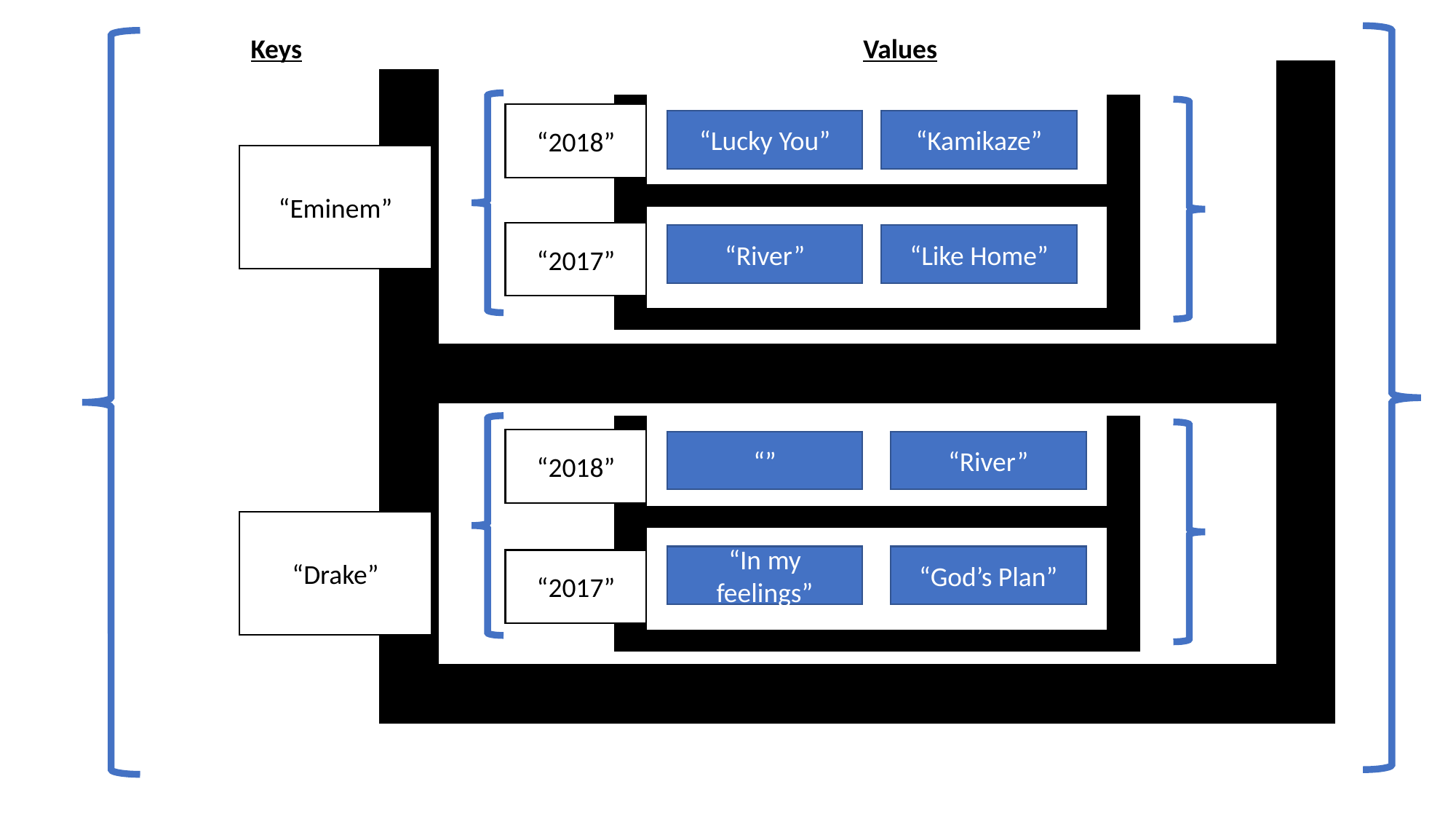

Keys

Values

“2018”
“Lucky You”
“Kamikaze”
“Eminem”
“Eminem”
“2017”
“River”
“Like Home”

“2018”
“”
“River”
“Drake”
“In my feelings”
“God’s Plan”
“2017”